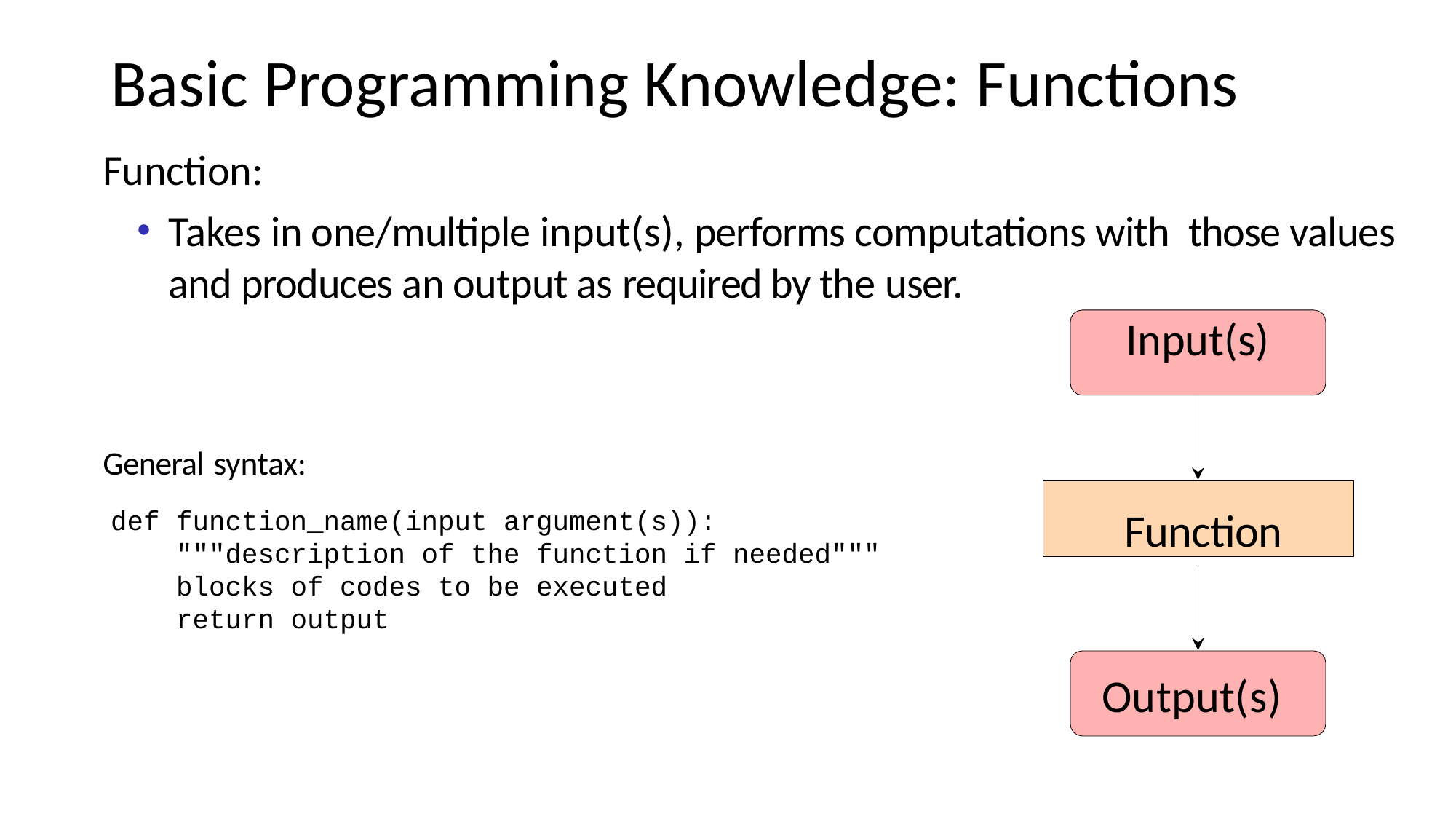

Basic Programming Knowledge: Functions
Function:
Takes in one/multiple input(s), performs computations with  those values and produces an output as required by the user.
Input(s)

General syntax:

Function
def function_name(input argument(s)):
    """description of the function if needed"""
    blocks of codes to be executed
    return output

Output(s)